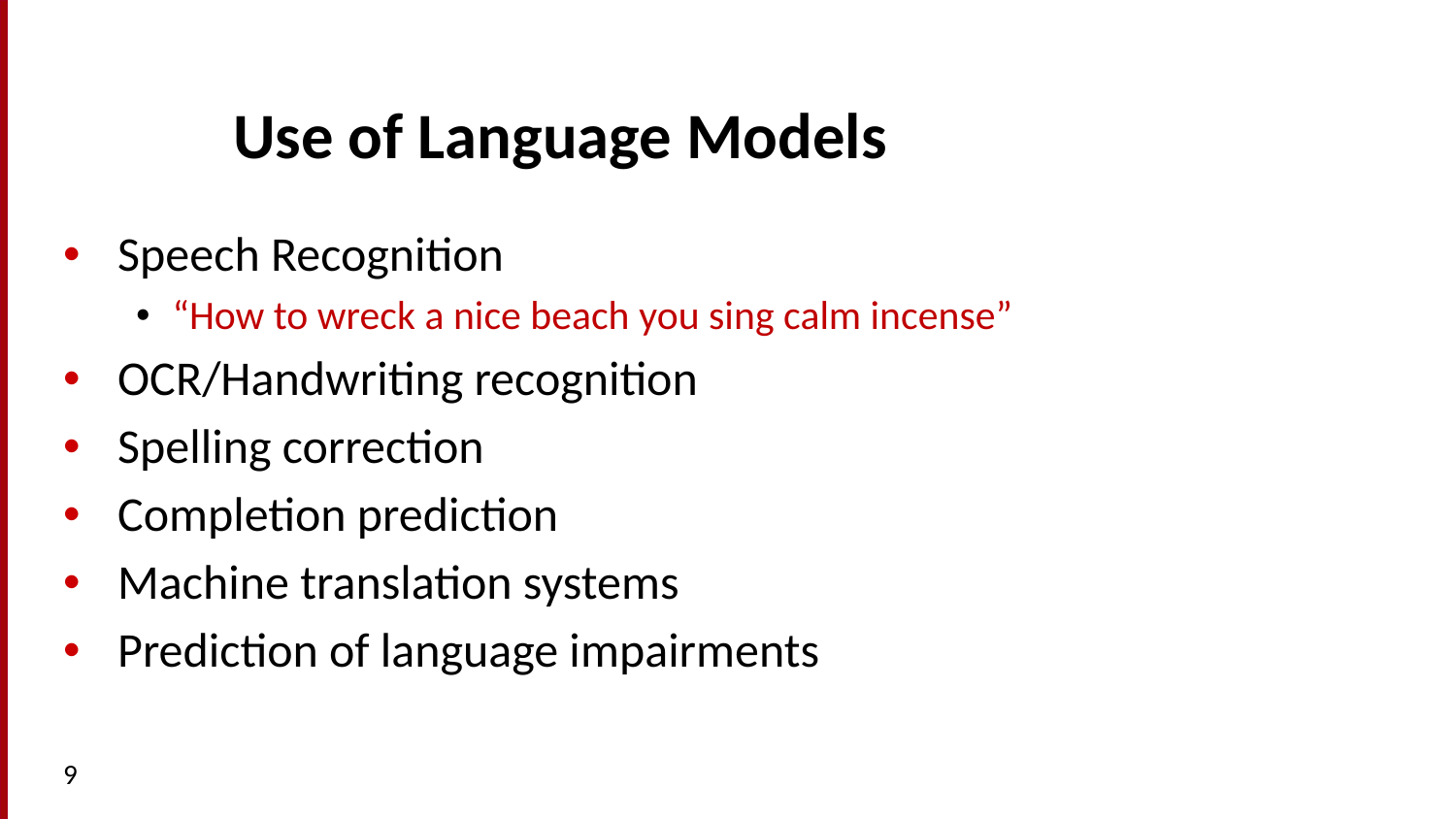

# Use of Language Models
Speech Recognition
“How to wreck a nice beach you sing calm incense”
OCR/Handwriting recognition
Spelling correction
Completion prediction
Machine translation systems
Prediction of language impairments
9